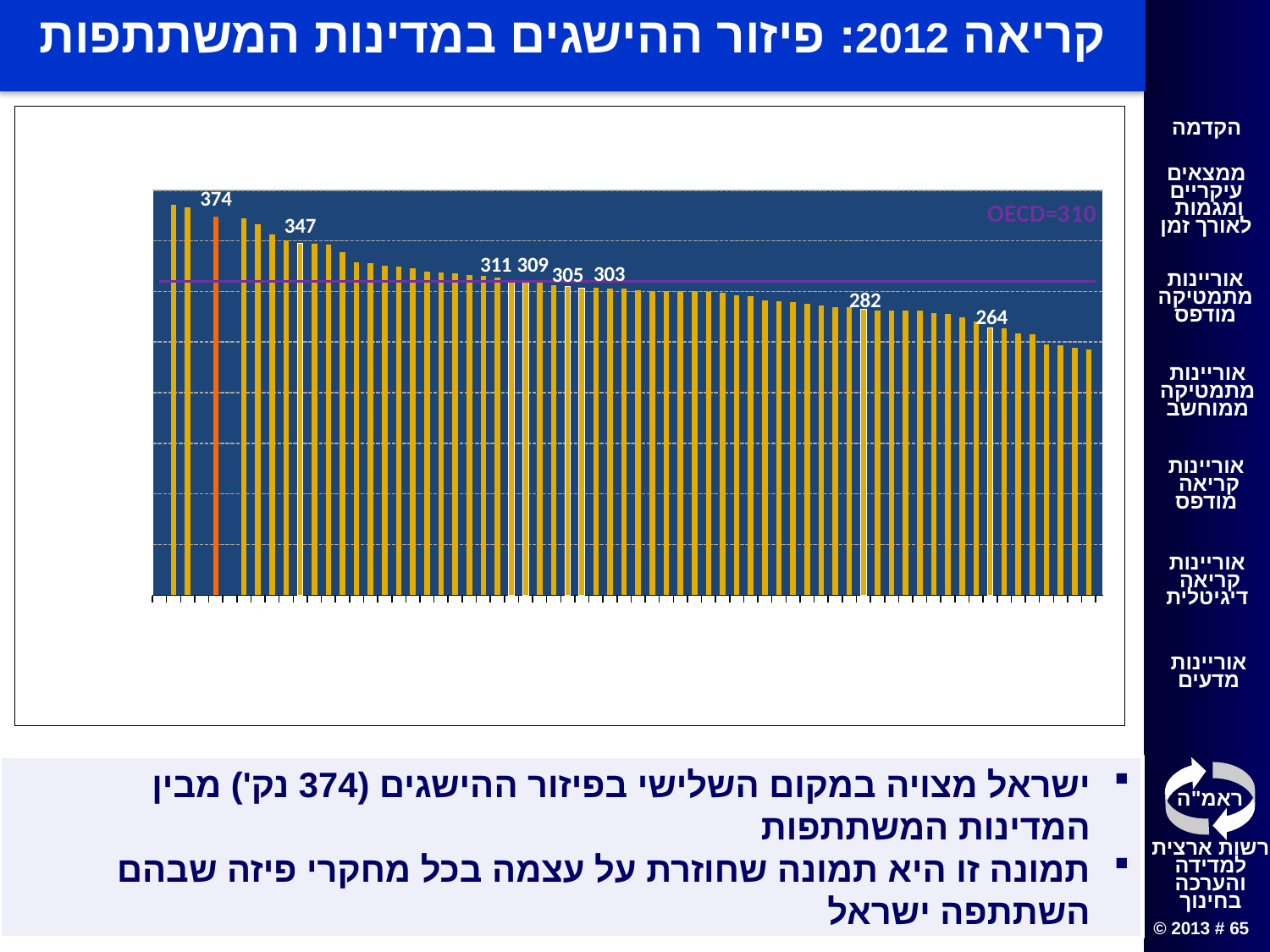

# קריאה 2012: פיזור ההישגים במדינות המשתתפות

[unsupported chart]

ישראל מצויה במקום השלישי בפיזור ההישגים (374 נק') מבין המדינות המשתתפות
תמונה זו היא תמונה שחוזרת על עצמה בכל מחקרי פיזה שבהם השתתפה ישראל
מדינות ה-IEA